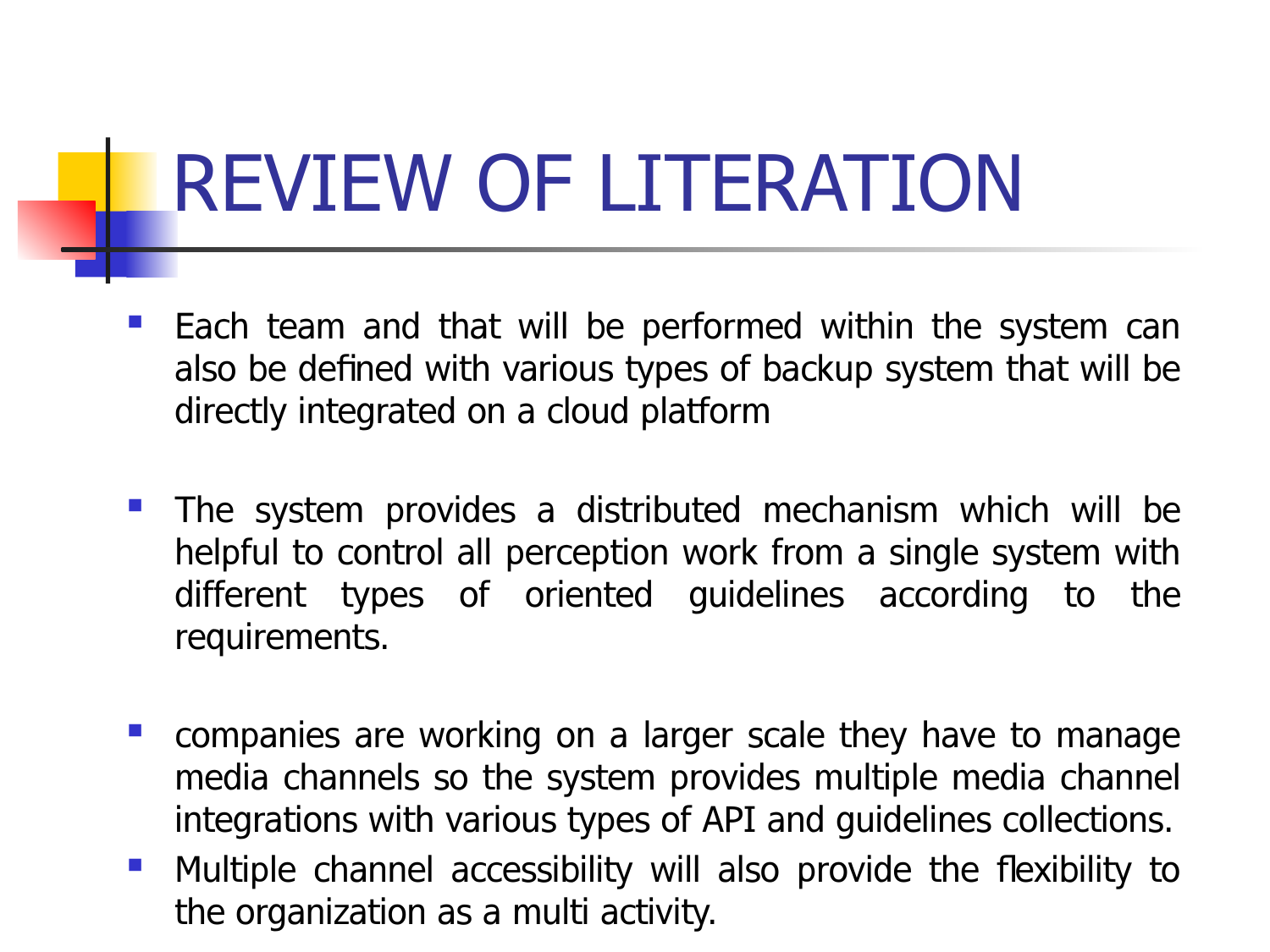

# REVIEW OF LITERATION
Each team and that will be performed within the system can also be defined with various types of backup system that will be directly integrated on a cloud platform

The system provides a distributed mechanism which will be helpful to control all perception work from a single system with different types of oriented guidelines according to the requirements.

companies are working on a larger scale they have to manage media channels so the system provides multiple media channel integrations with various types of API and guidelines collections.
Multiple channel accessibility will also provide the flexibility to the organization as a multi activity.